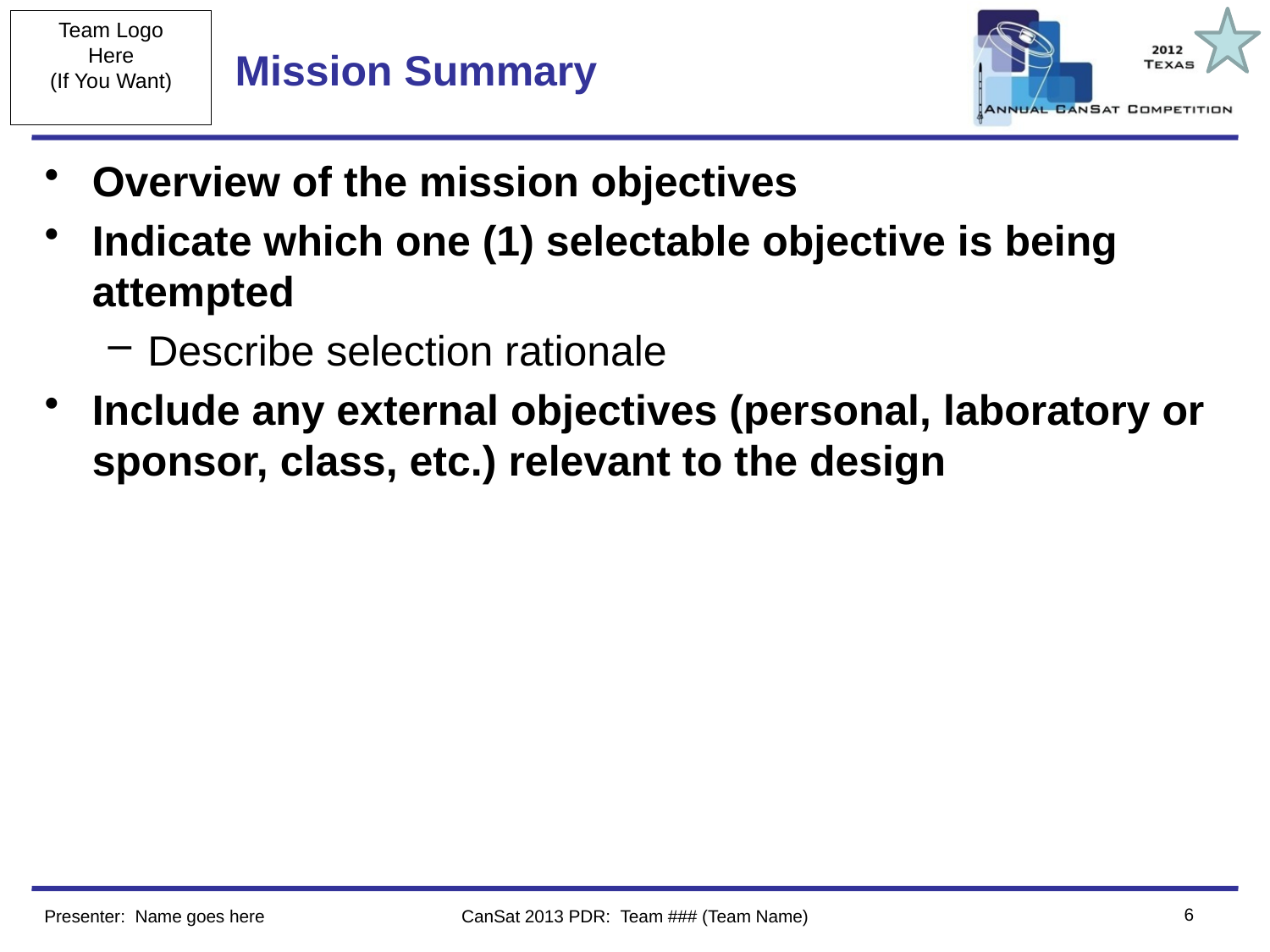

# Mission Summary
Overview of the mission objectives
Indicate which one (1) selectable objective is being attempted
Describe selection rationale
Include any external objectives (personal, laboratory or sponsor, class, etc.) relevant to the design
6
Presenter:  Name goes here
CanSat 2013 PDR:  Team ### (Team Name)